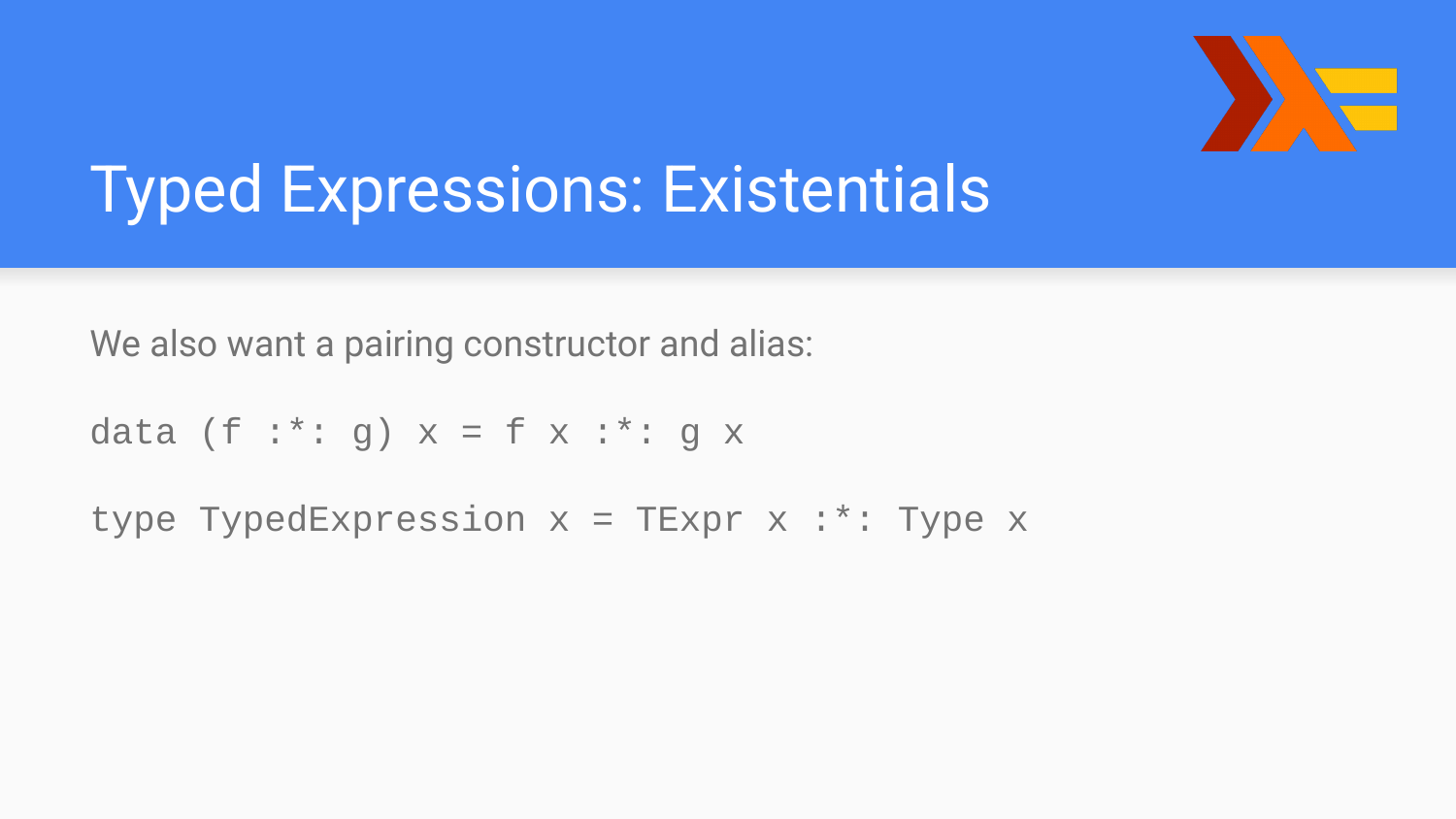

# Typed Expressions: Existentials
We also want a pairing constructor and alias:

data (f :*: g) x = f x :*: g x

type TypedExpression x = TExpr x :*: Type x